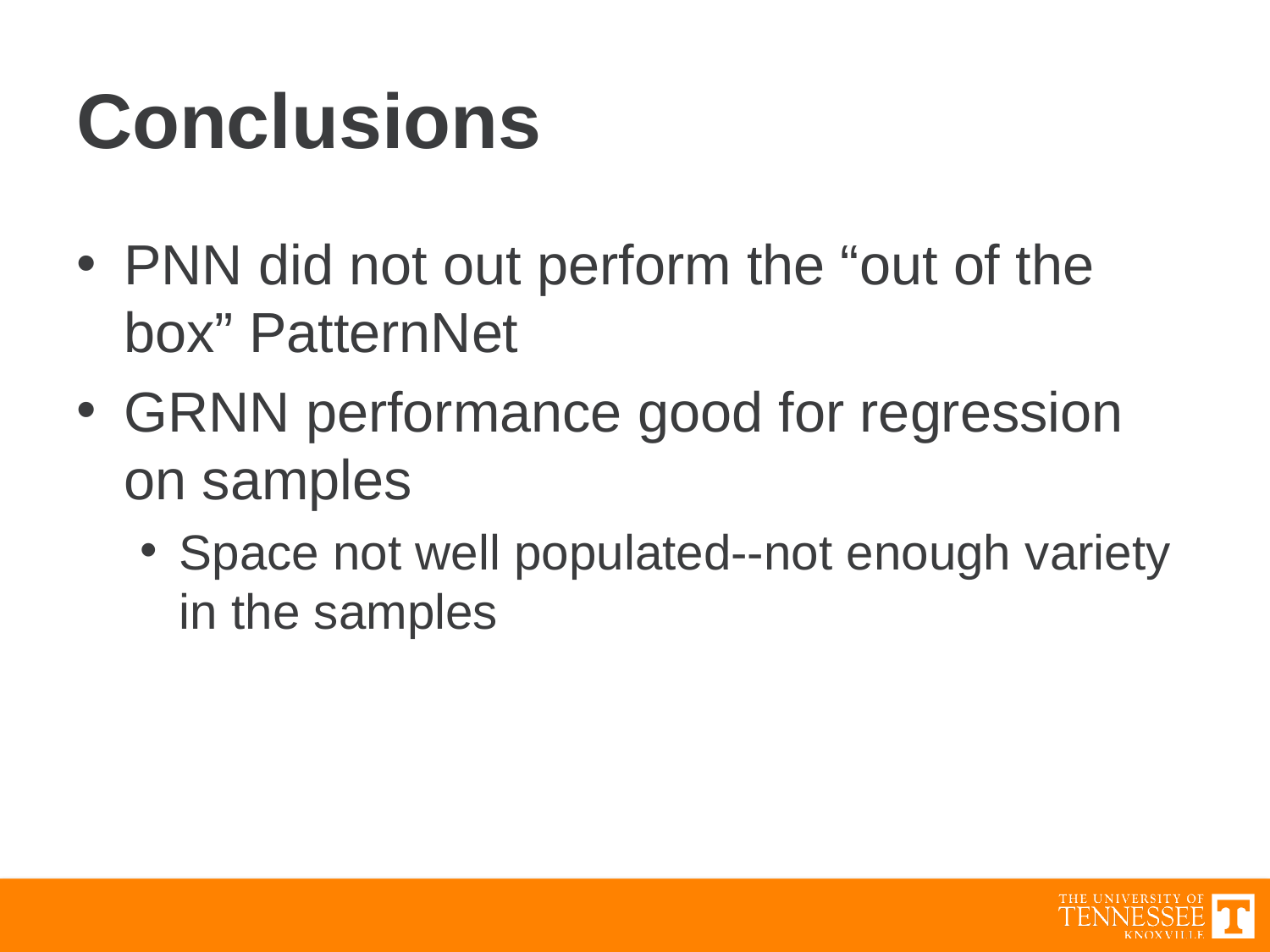

# Conclusions
PNN did not out perform the “out of the box” PatternNet
GRNN performance good for regression on samples
Space not well populated--not enough variety in the samples